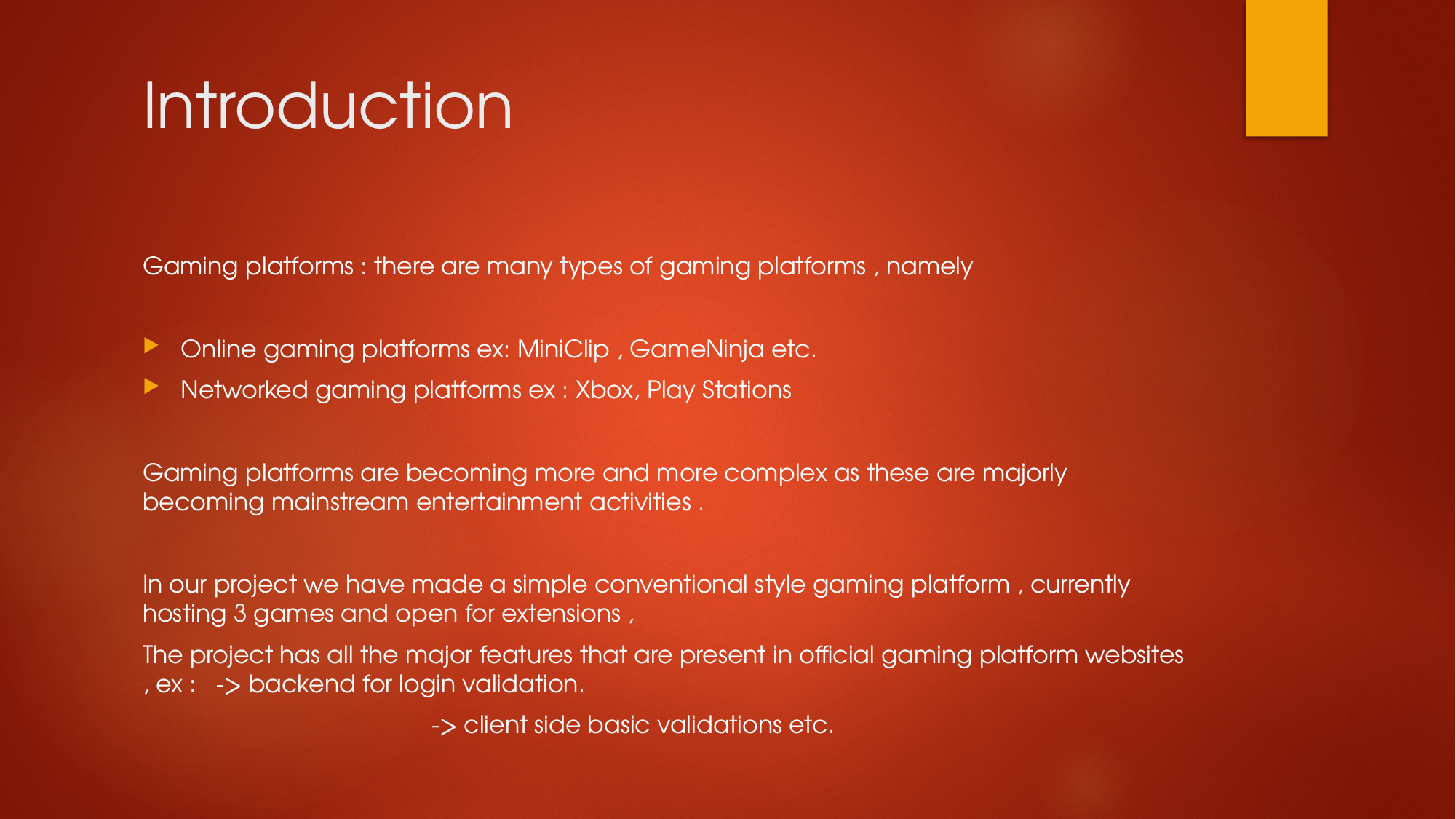

# Introduction
Gaming platforms : there are many types of gaming platforms , namely

Online gaming platforms ex: MiniClip , GameNinja etc.
Networked gaming platforms ex : Xbox, Play Stations

Gaming platforms are becoming more and more complex as these are majorly becoming mainstream entertainment activities .

In our project we have made a simple conventional style gaming platform , currently hosting 3 games and open for extensions ,
The project has all the major features that are present in official gaming platform websites , ex :   -> backend for login validation.
			    -> client side basic validations etc.